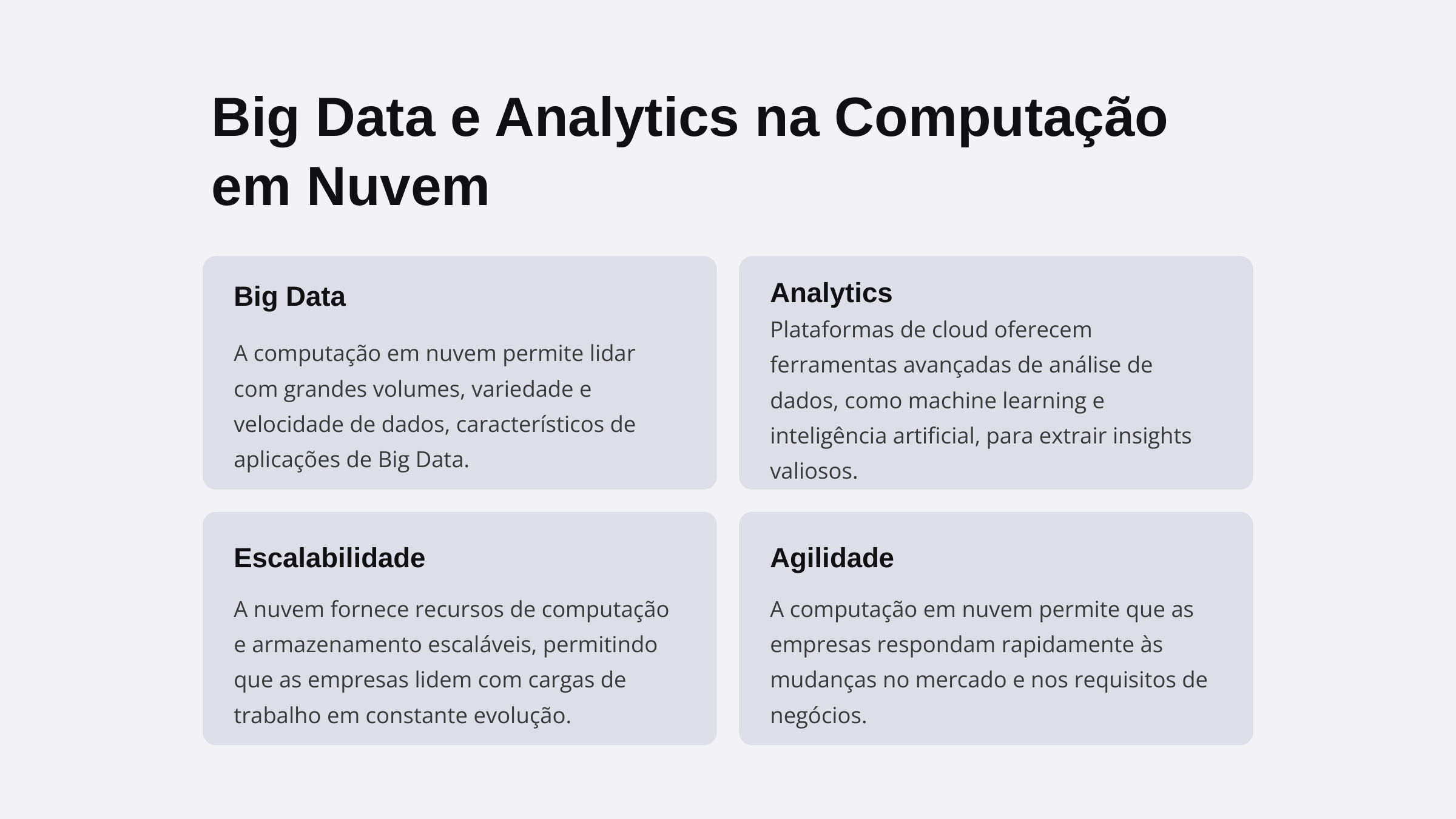

Big Data e Analytics na Computação em Nuvem

Analytics
Big Data
Plataformas de cloud oferecem ferramentas avançadas de análise de dados, como machine learning e inteligência artificial, para extrair insights valiosos.
A computação em nuvem permite lidar com grandes volumes, variedade e velocidade de dados, característicos de aplicações de Big Data.

Escalabilidade
Agilidade
A nuvem fornece recursos de computação e armazenamento escaláveis, permitindo que as empresas lidem com cargas de trabalho em constante evolução.
A computação em nuvem permite que as empresas respondam rapidamente às mudanças no mercado e nos requisitos de negócios.